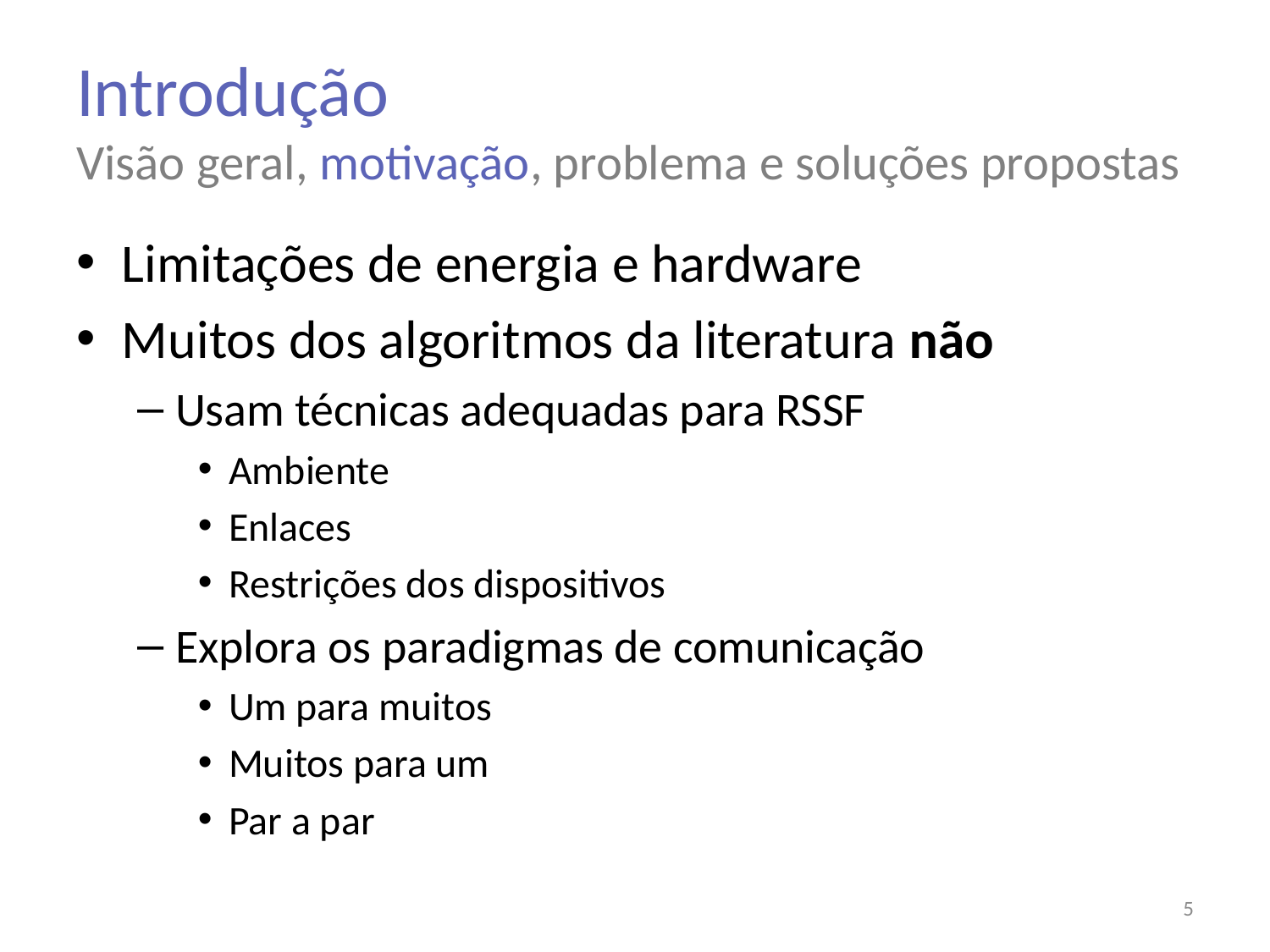

# Introdução Visão geral, motivação, problema e soluções propostas
Limitações de energia e hardware
Muitos dos algoritmos da literatura não
Usam técnicas adequadas para RSSF
Ambiente
Enlaces
Restrições dos dispositivos
Explora os paradigmas de comunicação
Um para muitos
Muitos para um
Par a par

5